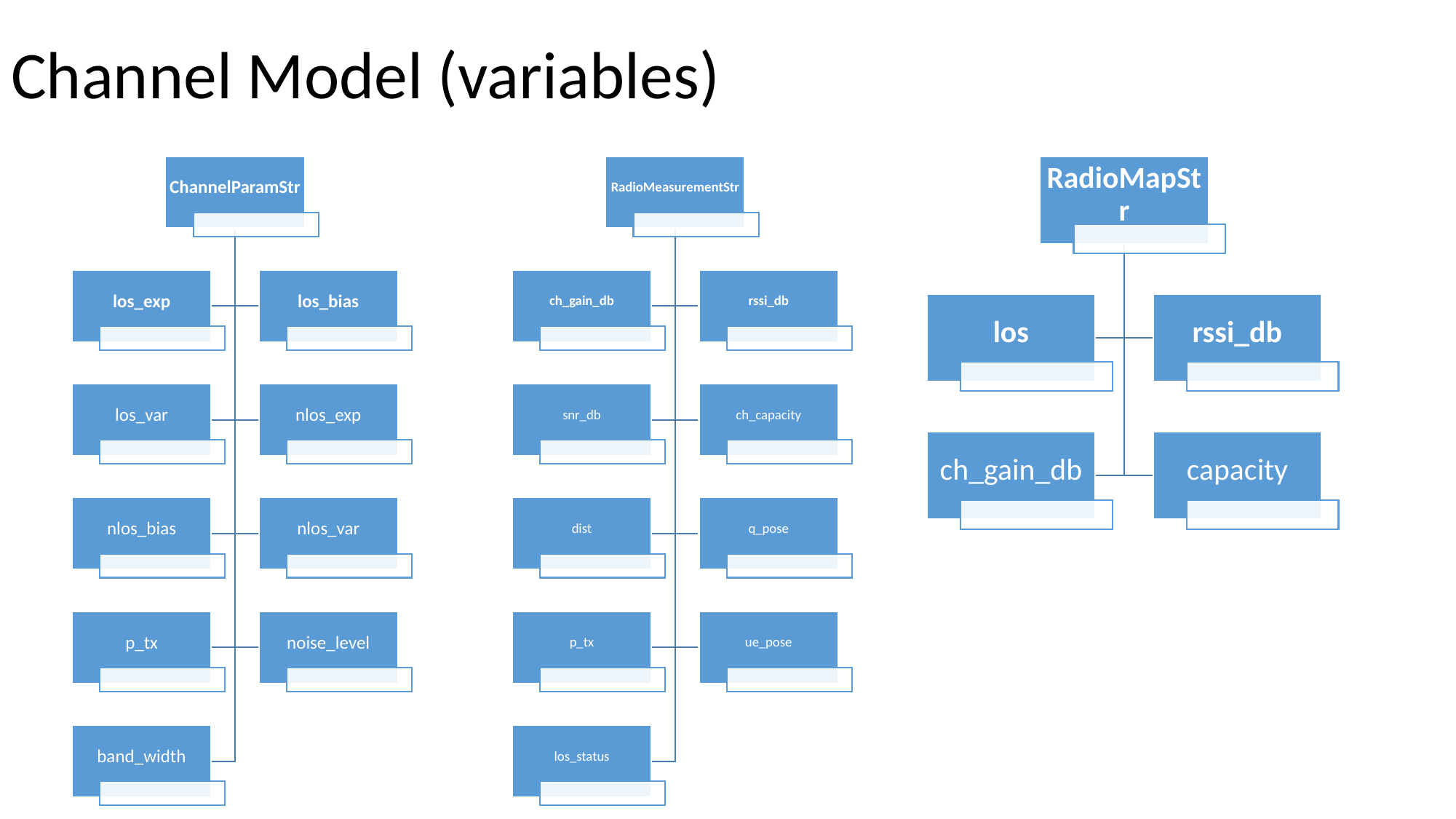

# Channel Model (variables)
ChannelParamStr

los_exp

los_bias

los_var

nlos_exp

nlos_bias

nlos_var

p_tx

noise_level

band_width

RadioMeasurementStr

ch_gain_db

rssi_db

snr_db

ch_capacity

dist

q_pose

p_tx

ue_pose

los_status

RadioMapStr

los

rssi_db

ch_gain_db

capacity